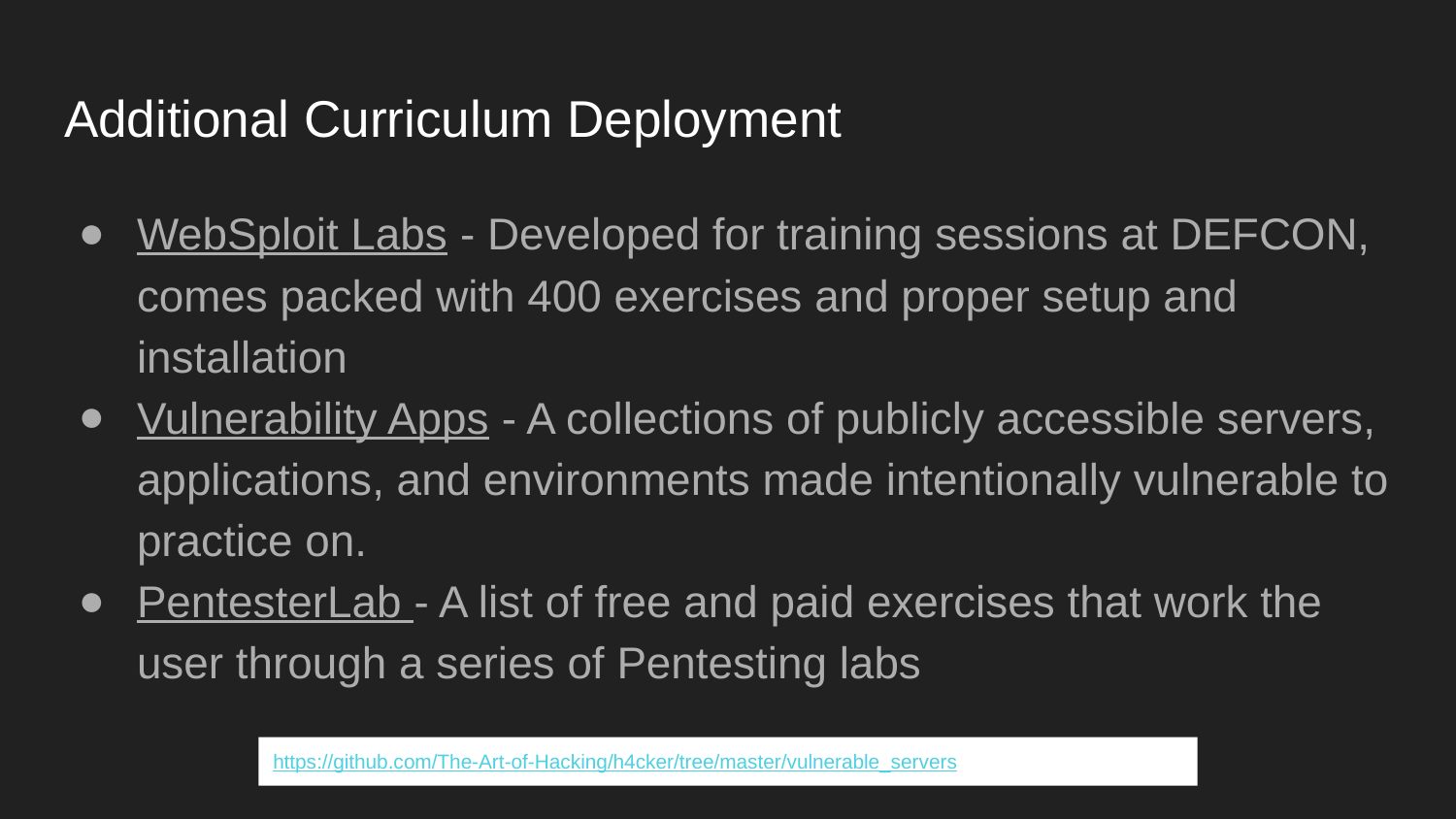

# Additional Curriculum Deployment
WebSploit Labs - Developed for training sessions at DEFCON, comes packed with 400 exercises and proper setup and installation
Vulnerability Apps - A collections of publicly accessible servers, applications, and environments made intentionally vulnerable to practice on.
PentesterLab - A list of free and paid exercises that work the user through a series of Pentesting labs
https://github.com/The-Art-of-Hacking/h4cker/tree/master/vulnerable_servers